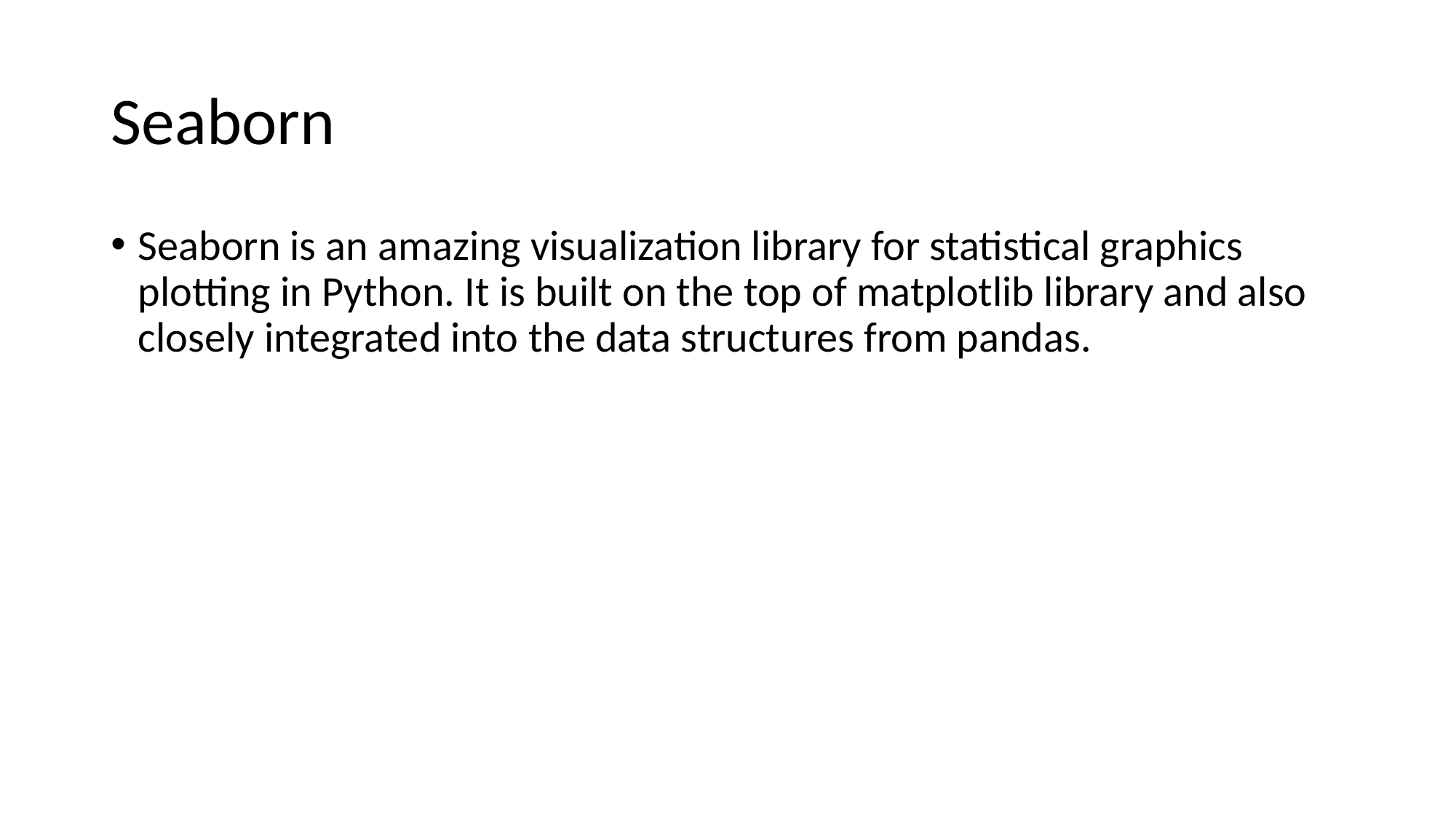

# Seaborn
Seaborn is an amazing visualization library for statistical graphics plotting in Python. It is built on the top of matplotlib library and also closely integrated into the data structures from pandas.